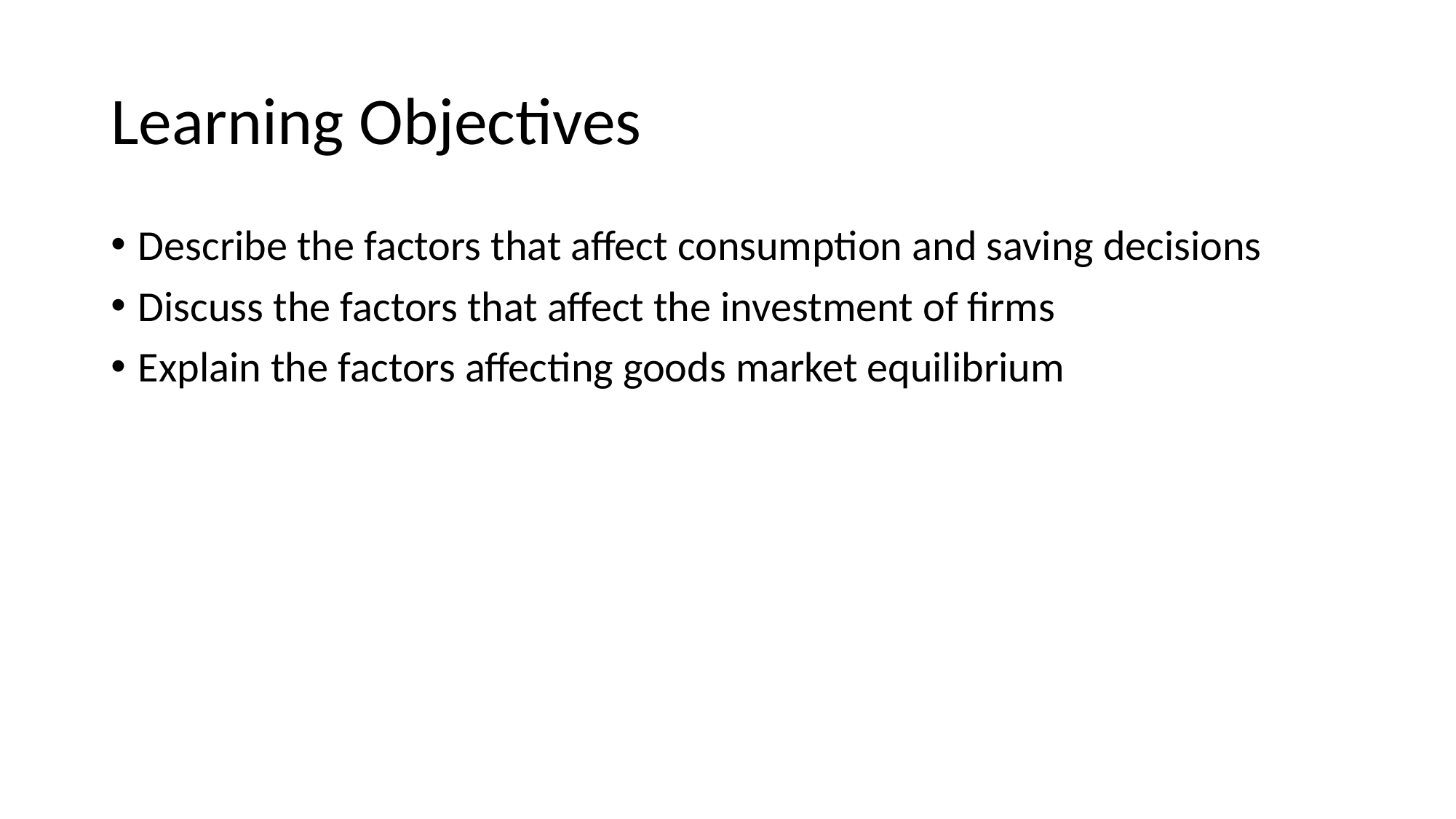

# Learning Objectives
Describe the factors that affect consumption and saving decisions
Discuss the factors that affect the investment of firms
Explain the factors affecting goods market equilibrium